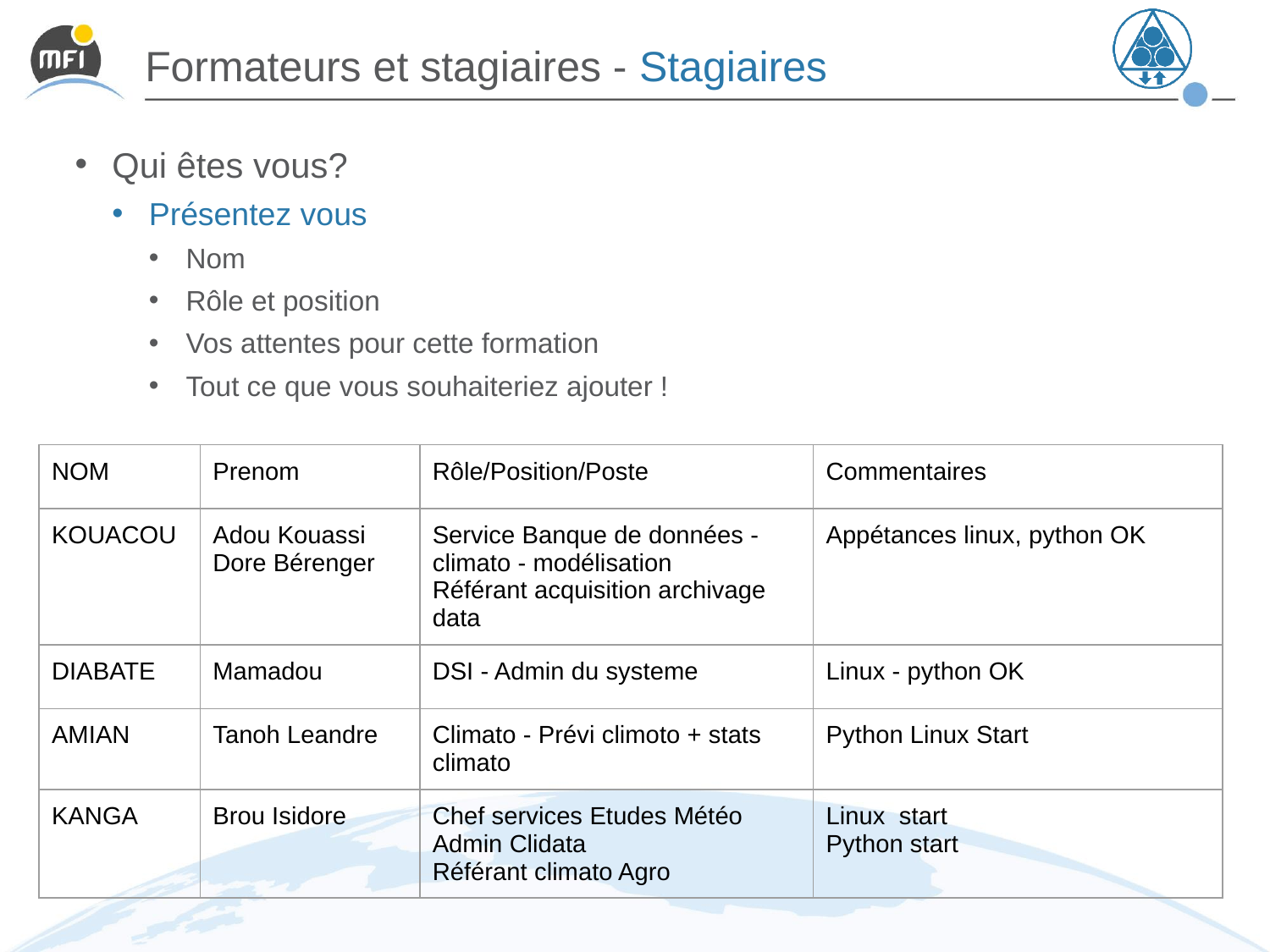

# Formateurs et stagiaires - Stagiaires
Qui êtes vous?
Présentez vous
Nom
Rôle et position
Vos attentes pour cette formation
Tout ce que vous souhaiteriez ajouter !
| NOM | Prenom | Rôle/Position/Poste | Commentaires |
| --- | --- | --- | --- |
| KOUACOU | Adou Kouassi Dore Bérenger | Service Banque de données - climato - modélisation Référant acquisition archivage data | Appétances linux, python OK |
| DIABATE | Mamadou | DSI - Admin du systeme | Linux - python OK |
| AMIAN | Tanoh Leandre | Climato - Prévi climoto + stats climato | Python Linux Start |
| KANGA | Brou Isidore | Chef services Etudes Météo Admin Clidata Référant climato Agro | Linux start Python start |